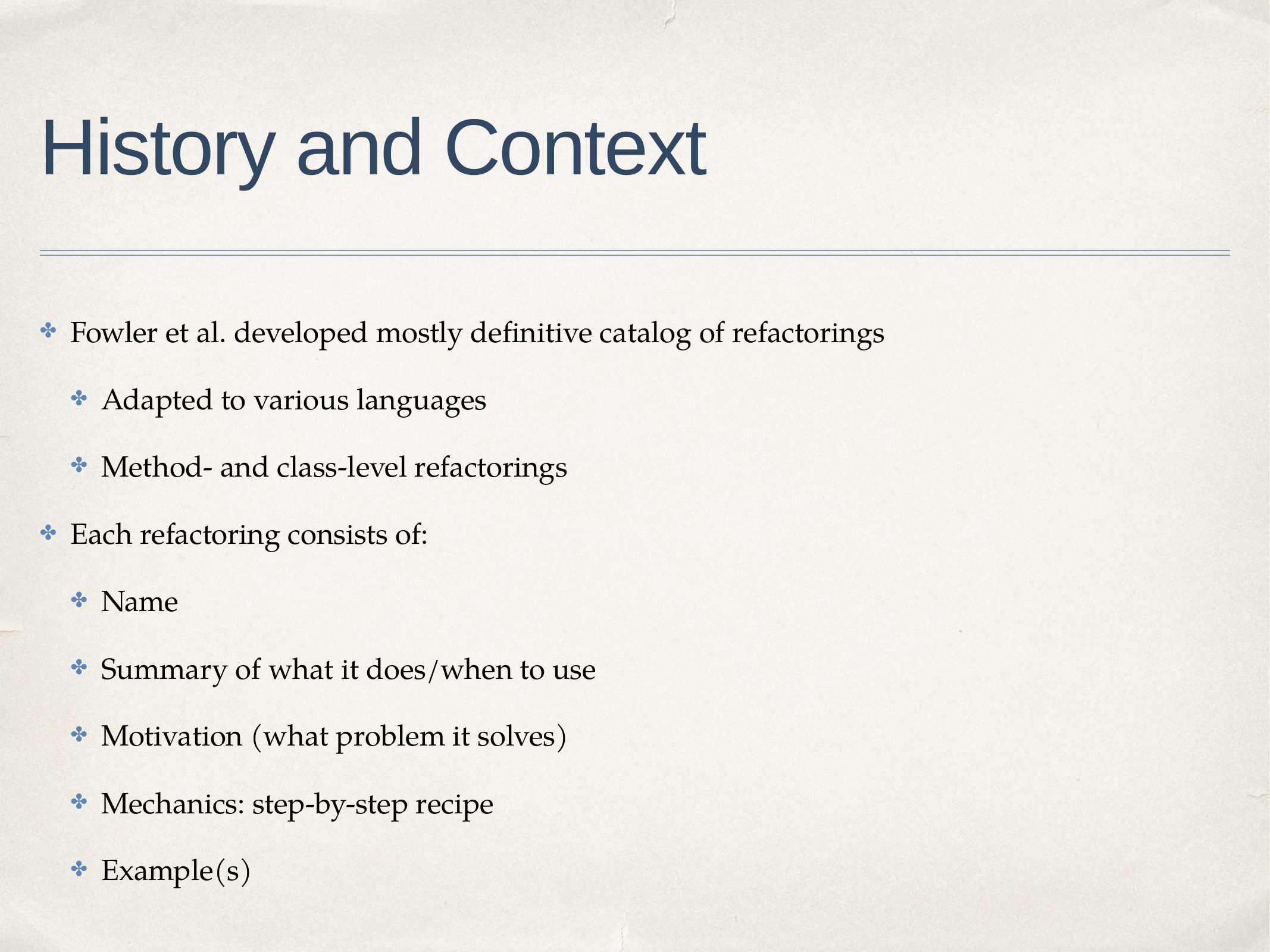

# History and Context
Fowler et al. developed mostly definitive catalog of refactorings
Adapted to various languages
Method- and class-level refactorings
Each refactoring consists of:
Name
Summary of what it does/when to use
Motivation (what problem it solves)
Mechanics: step-by-step recipe
Example(s)